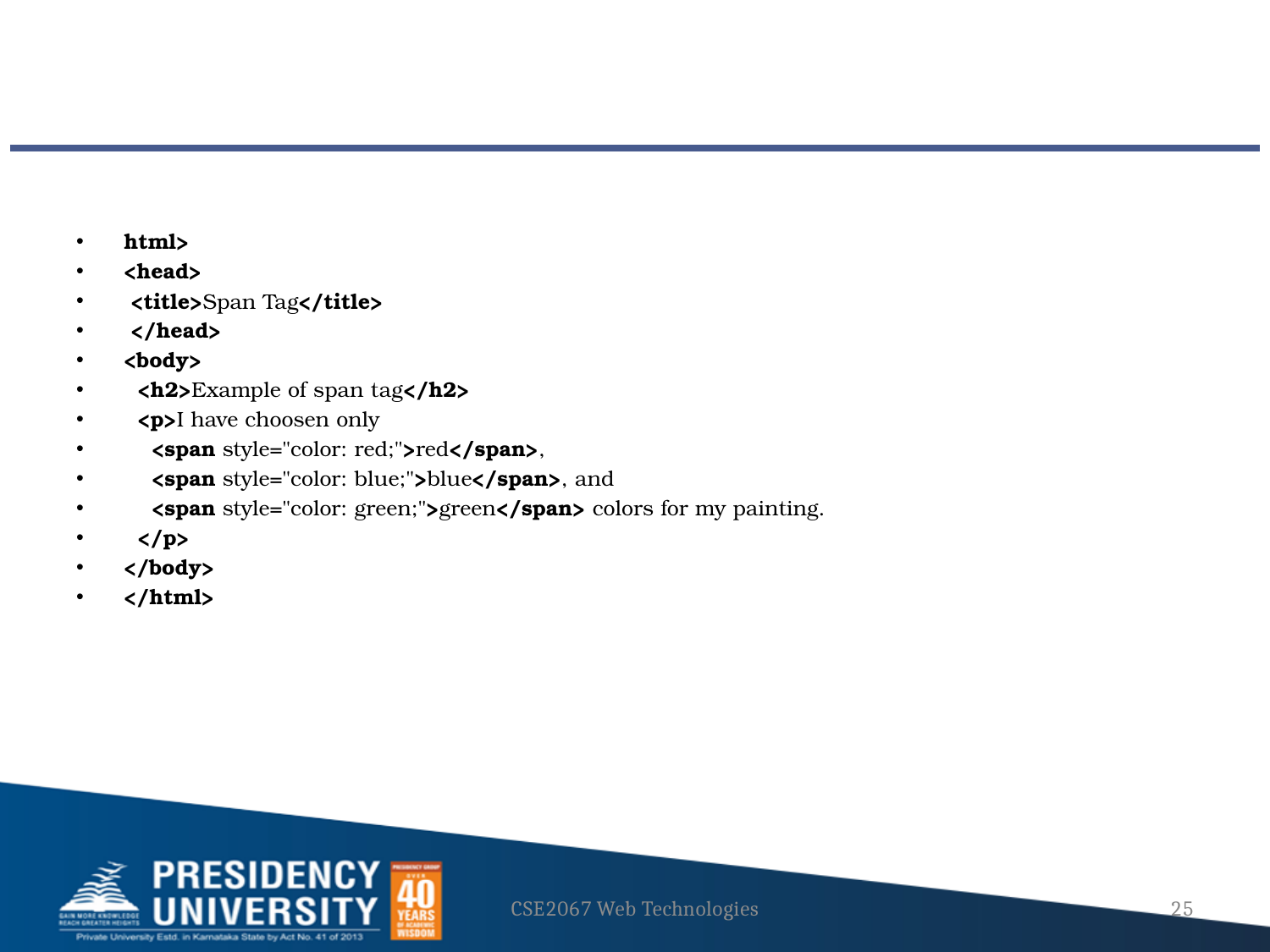

#
html>
<head>
 <title>Span Tag</title>
 </head>
<body>
  <h2>Example of span tag</h2>
  <p>I have choosen only
    <span style="color: red;">red</span>,
    <span style="color: blue;">blue</span>, and
    <span style="color: green;">green</span> colors for my painting.
  </p>
</body>
</html>

CSE2067 Web Technologies
25